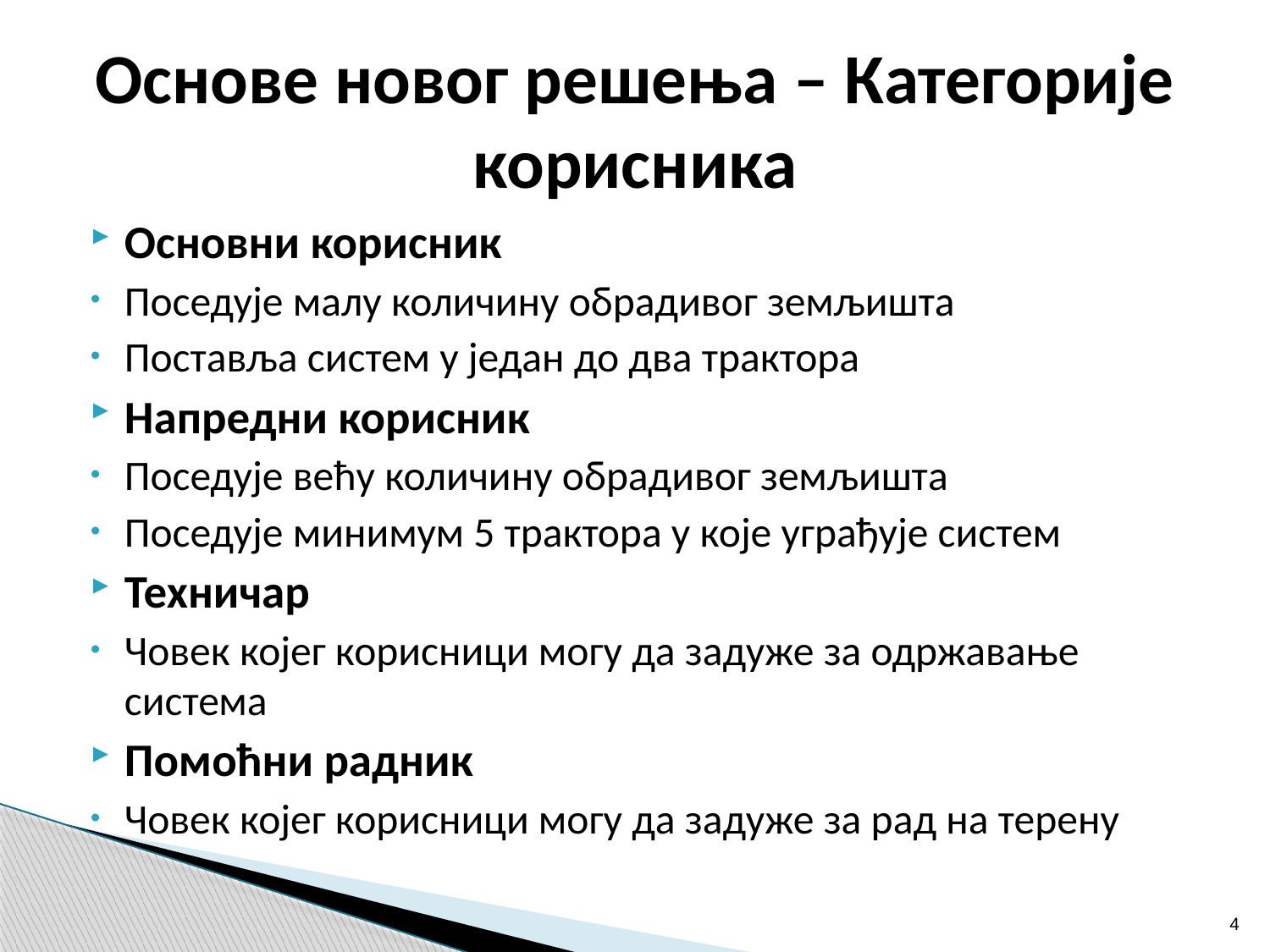

# Основе новог решења – Категорије корисника
Основни корисник
Поседује малу количину обрадивог земљишта
Поставља систем у један до два трактора
Напредни корисник
Поседује већу количину обрадивог земљишта
Поседује минимум 5 трактора у које уграђује систем
Техничар
Човек којег корисници могу да задуже за одржавање система
Помоћни радник
Човек којег корисници могу да задуже за рад на терену
4